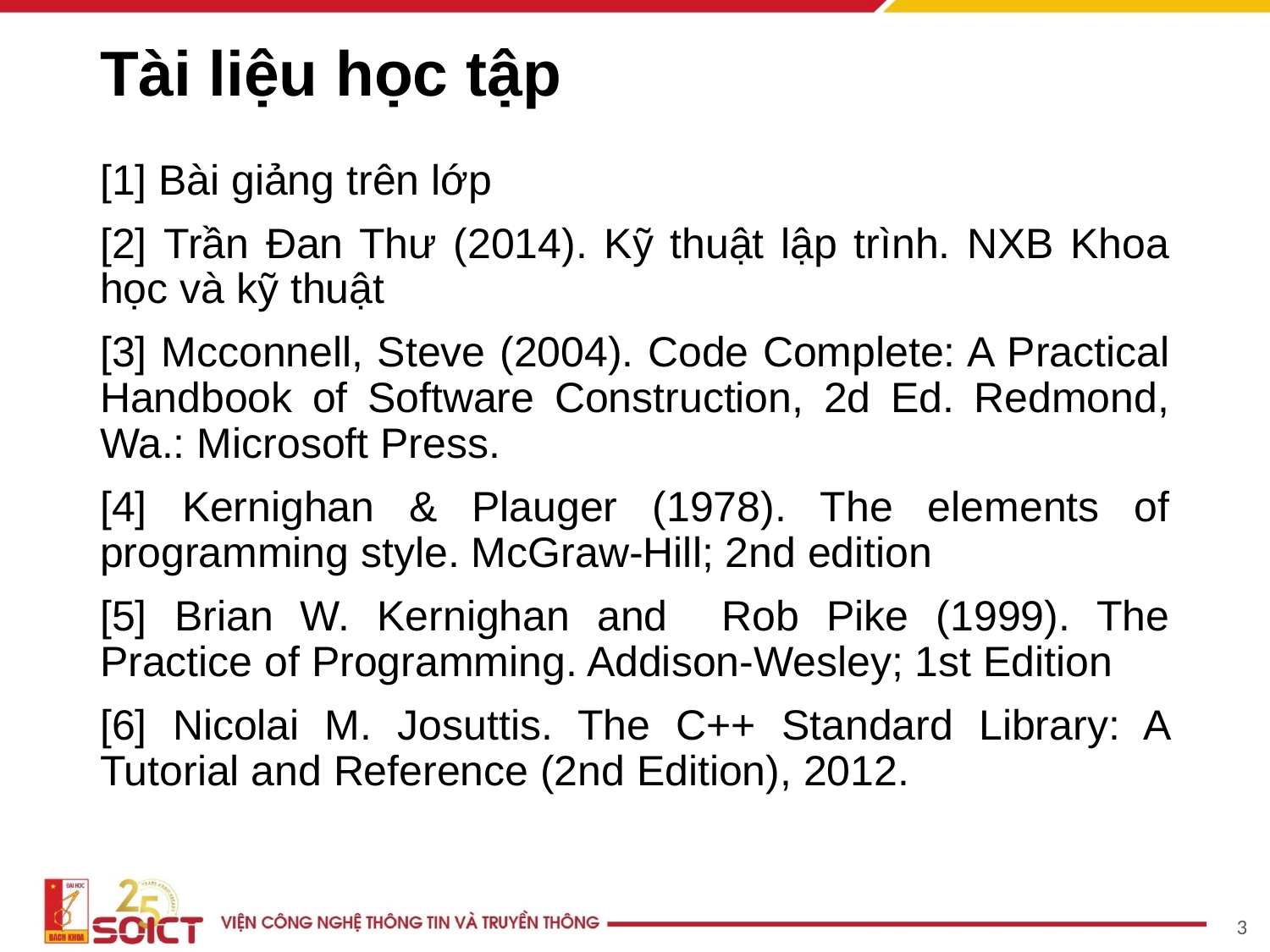

# Tài liệu học tập
[1] Bài giảng trên lớp
[2] Trần Đan Thư (2014). Kỹ thuật lập trình. NXB Khoa học và kỹ thuật
[3] Mcconnell, Steve (2004). Code Complete: A Practical Handbook of Software Construction, 2d Ed. Redmond, Wa.: Microsoft Press.
[4] Kernighan & Plauger (1978). The elements of programming style. McGraw-Hill; 2nd edition
[5] Brian W. Kernighan and  Rob Pike (1999). The Practice of Programming. Addison-Wesley; 1st Edition
[6] Nicolai M. Josuttis. The C++ Standard Library: A Tutorial and Reference (2nd Edition), 2012.

3